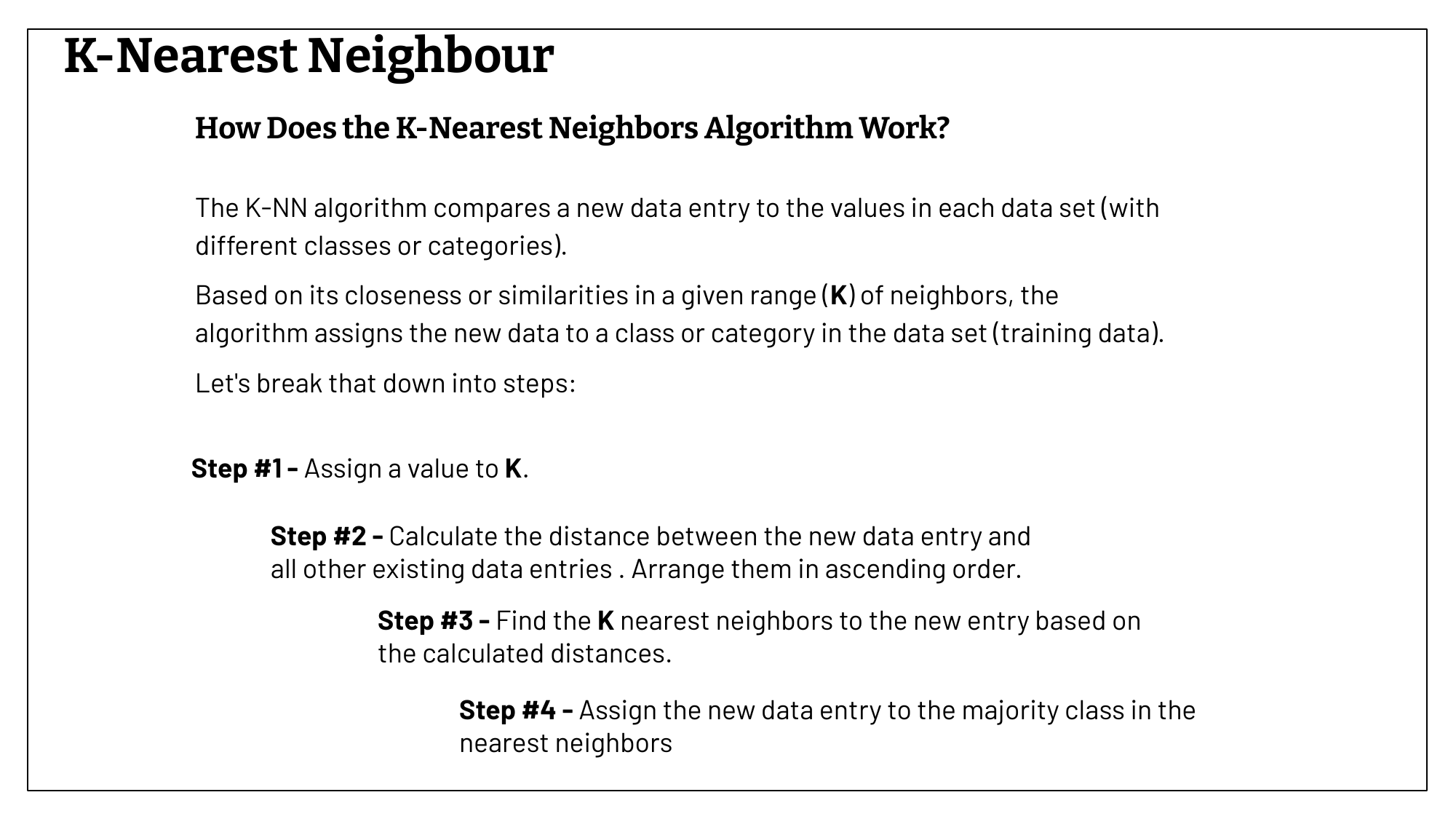

K-Nearest Neighbour

How Does the K-Nearest Neighbors Algorithm Work?
The K-NN algorithm compares a new data entry to the values in each data set (with different classes or categories).
Based on its closeness or similarities in a given range (K) of neighbors, the algorithm assigns the new data to a class or category in the data set (training data).
Let's break that down into steps:
Step #1 - Assign a value to K.

Step #2 - Calculate the distance between the new data entry and all other existing data entries . Arrange them in ascending order.

Step #3 - Find the K nearest neighbors to the new entry based on the calculated distances.

Step #4 - Assign the new data entry to the majority class in the nearest neighbors